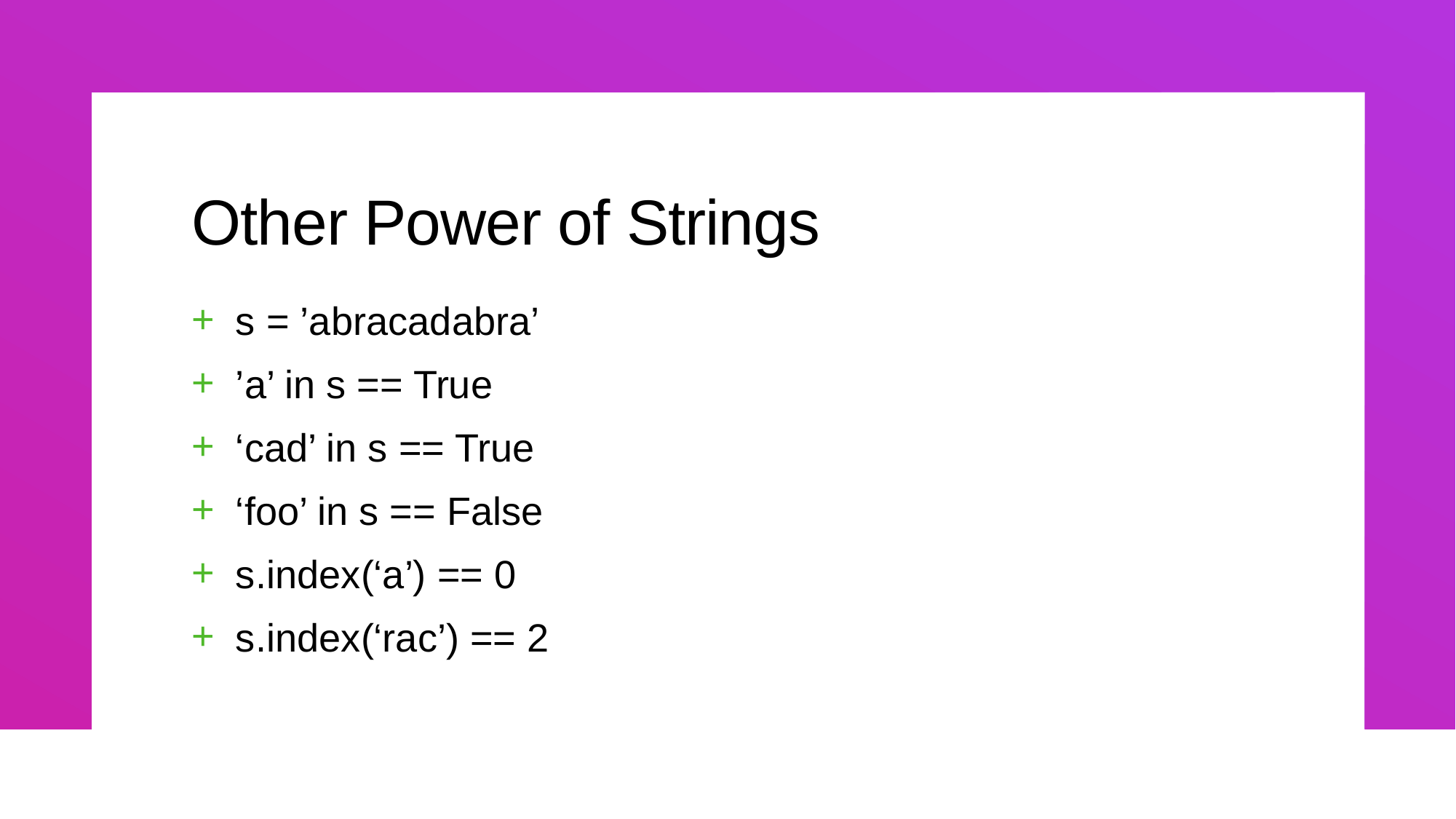

# Other Power of Strings
s = ’abracadabra’
’a’ in s == True
‘cad’ in s == True
‘foo’ in s == False
s.index(‘a’) == 0
s.index(‘rac’) == 2